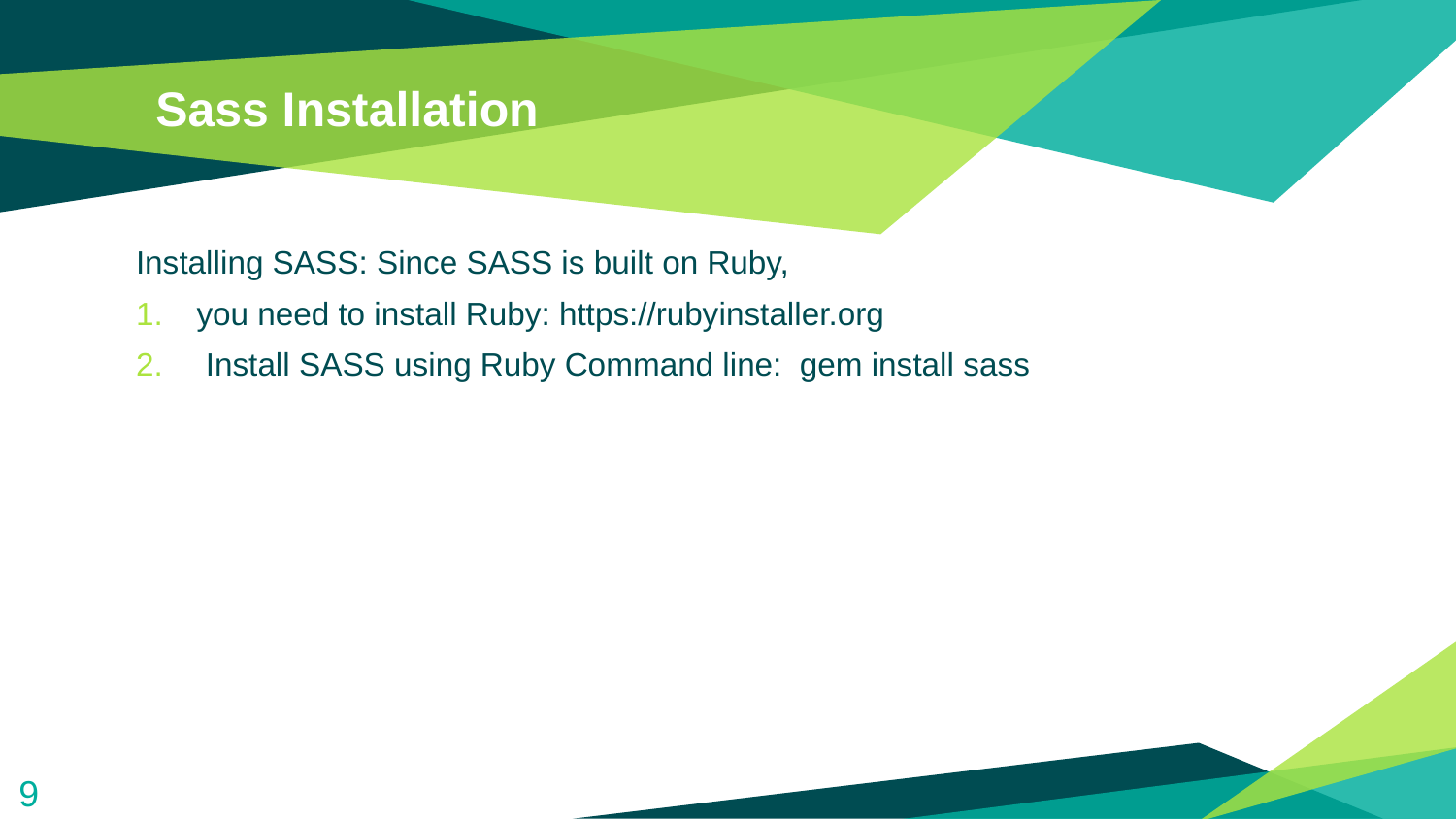

# Sass Installation
Installing SASS: Since SASS is built on Ruby,
you need to install Ruby: https://rubyinstaller.org
 Install SASS using Ruby Command line:  gem install sass

9